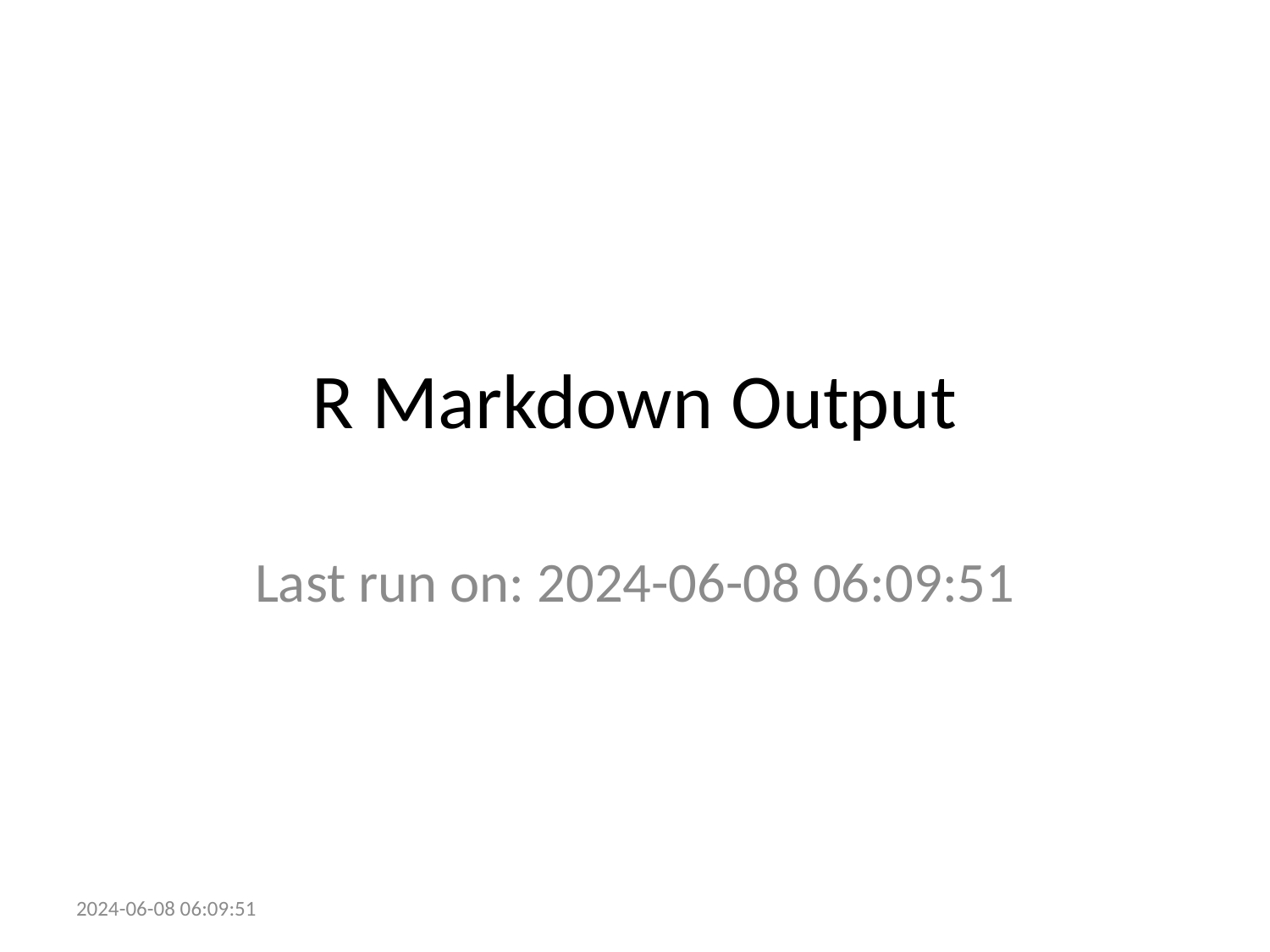

# R Markdown Output
Last run on: 2024-06-08 06:09:51
2024-06-08 06:09:51